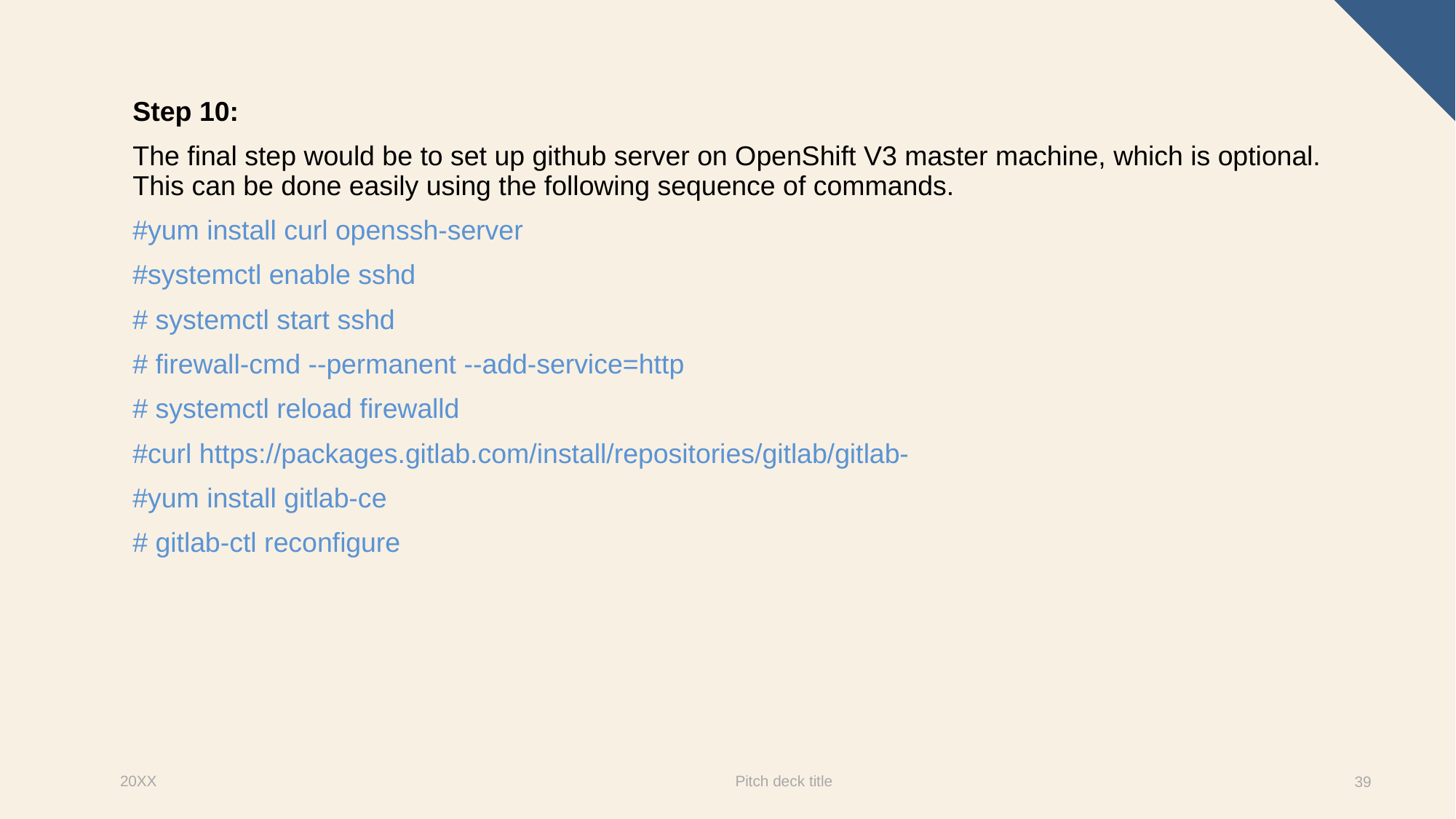

Step 10:
The final step would be to set up github server on OpenShift V3 master machine, which is optional. This can be done easily using the following sequence of commands.
#yum install curl openssh-server
#systemctl enable sshd
# systemctl start sshd
# firewall-cmd --permanent --add-service=http
# systemctl reload firewalld
#curl https://packages.gitlab.com/install/repositories/gitlab/gitlab-
#yum install gitlab-ce
# gitlab-ctl reconfigure
Pitch deck title
20XX
39